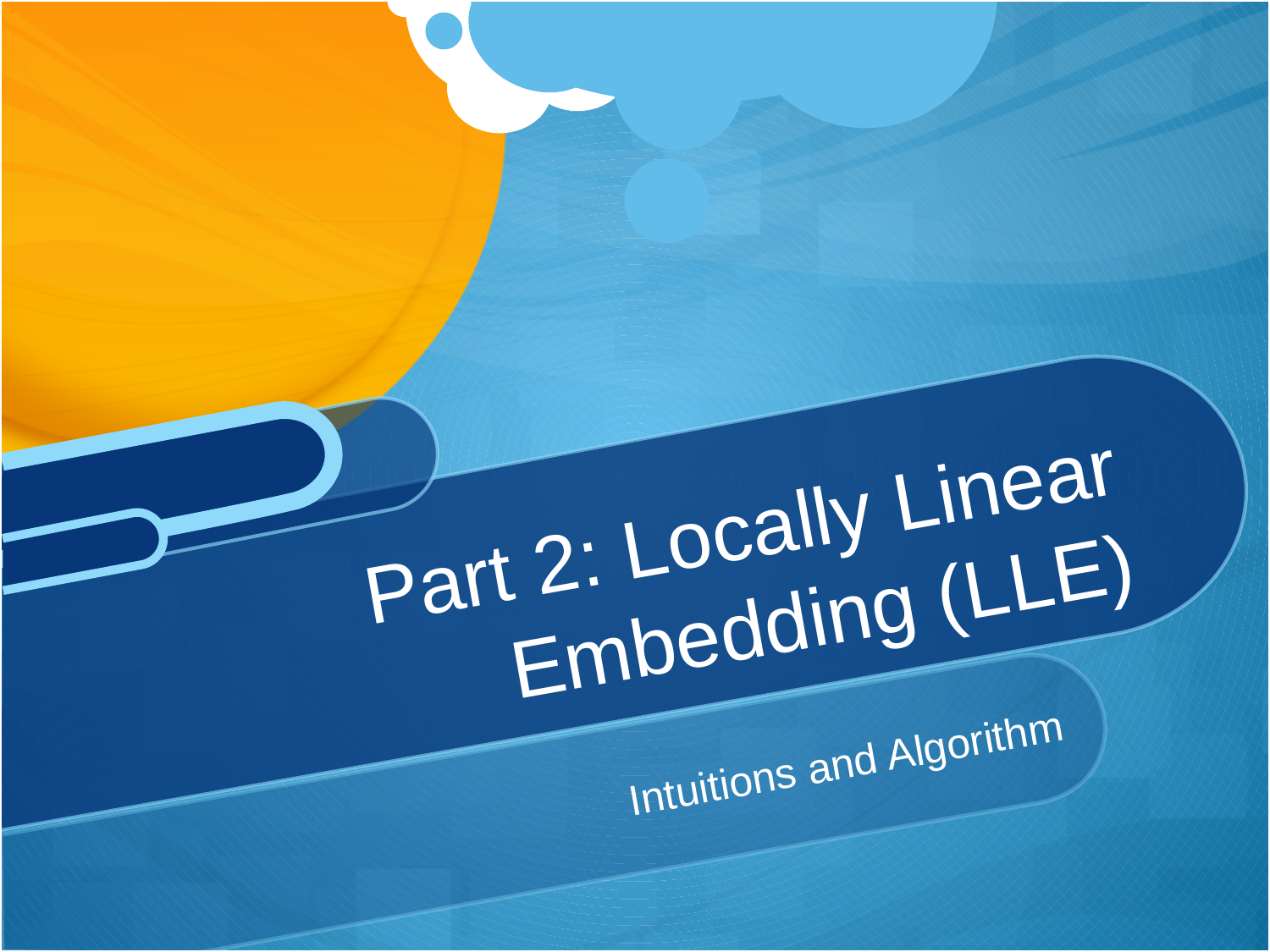

# Part 2: Locally Linear Embedding (LLE)
Intuitions and Algorithm